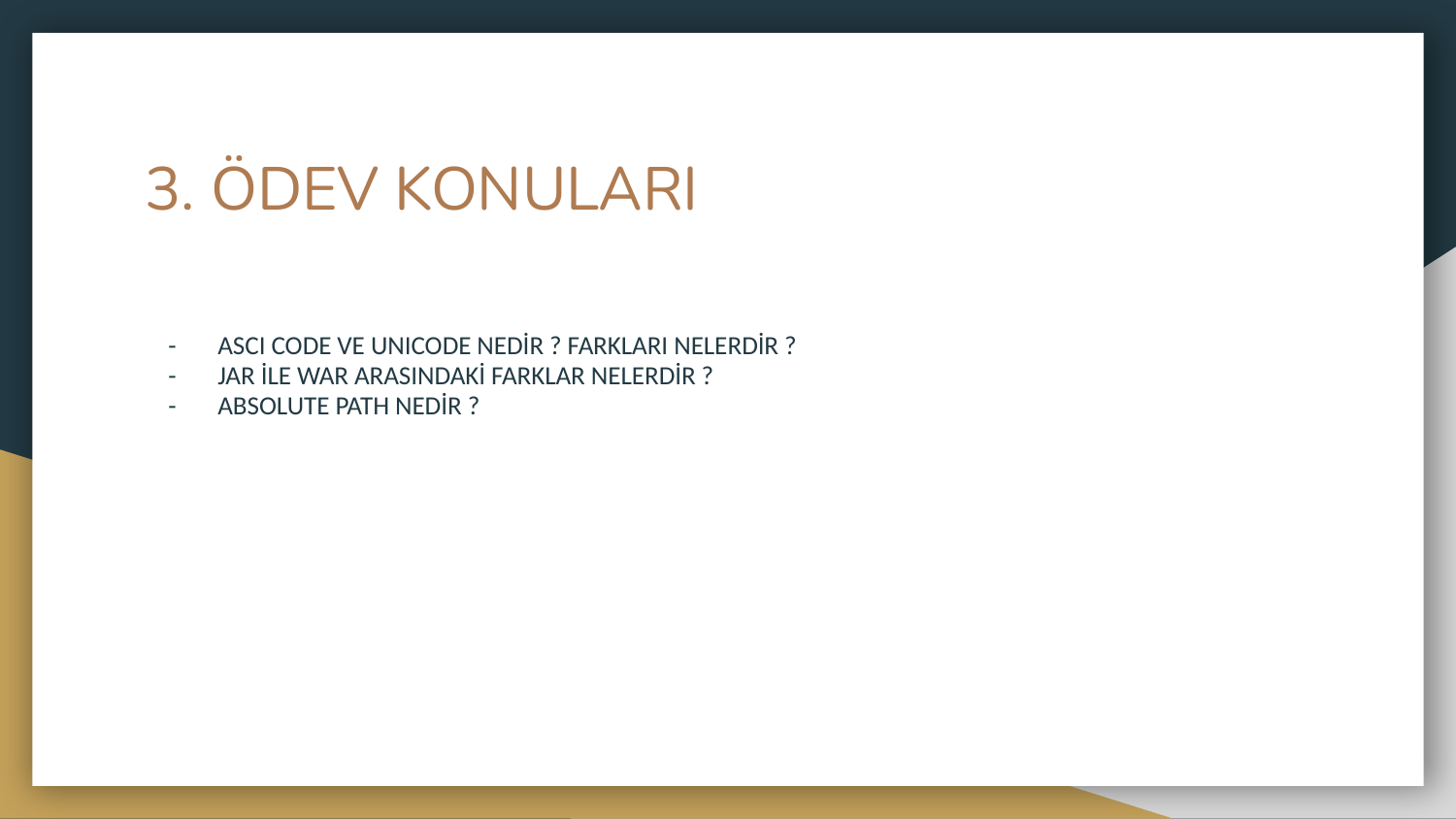

# 3. ÖDEV KONULARI
ASCI CODE VE UNICODE NEDİR ? FARKLARI NELERDİR ?
JAR İLE WAR ARASINDAKİ FARKLAR NELERDİR ?
ABSOLUTE PATH NEDİR ?